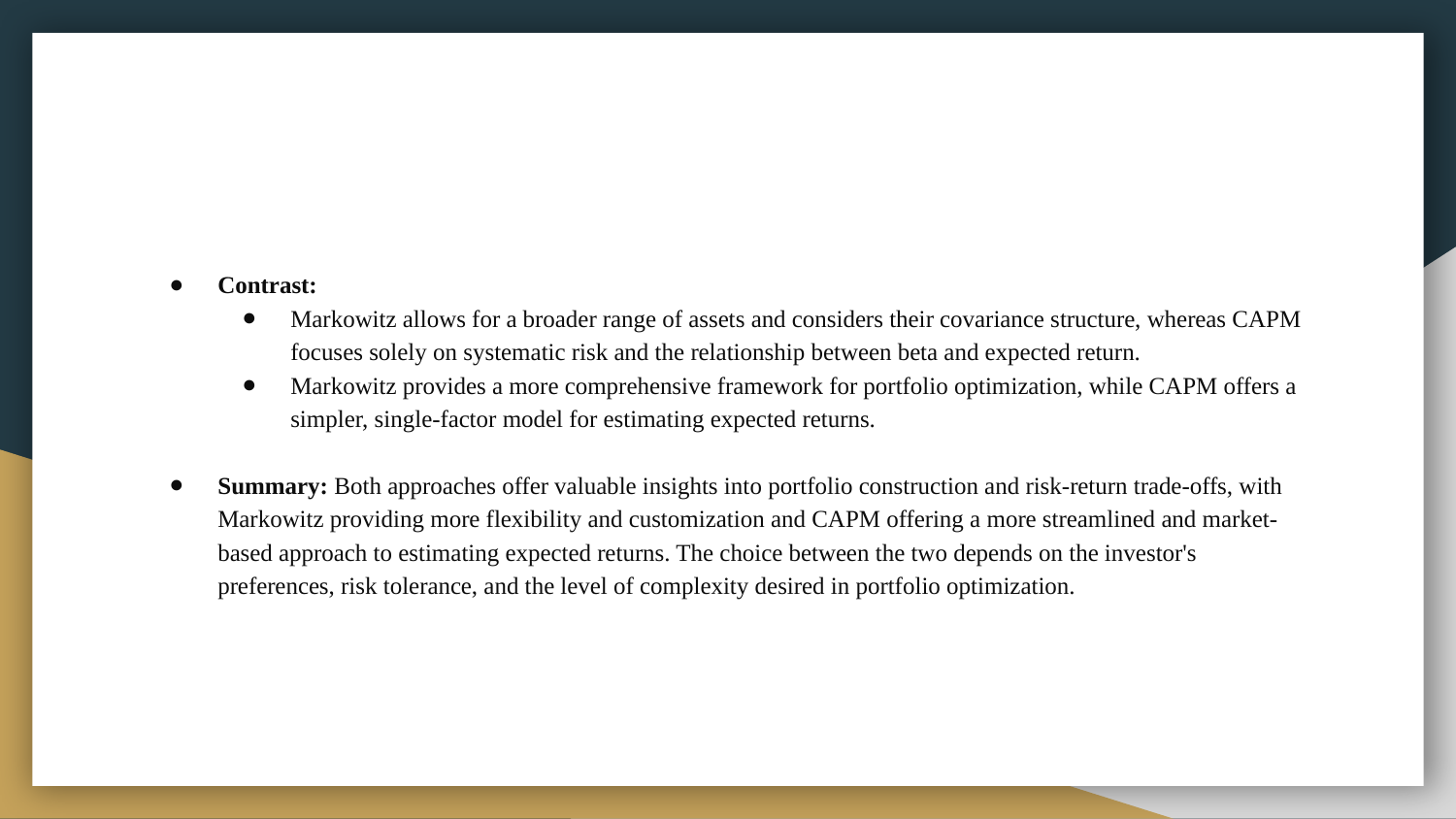

Contrast:
Markowitz allows for a broader range of assets and considers their covariance structure, whereas CAPM focuses solely on systematic risk and the relationship between beta and expected return.
Markowitz provides a more comprehensive framework for portfolio optimization, while CAPM offers a simpler, single-factor model for estimating expected returns.

Summary: Both approaches offer valuable insights into portfolio construction and risk-return trade-offs, with Markowitz providing more flexibility and customization and CAPM offering a more streamlined and market-based approach to estimating expected returns. The choice between the two depends on the investor's preferences, risk tolerance, and the level of complexity desired in portfolio optimization.